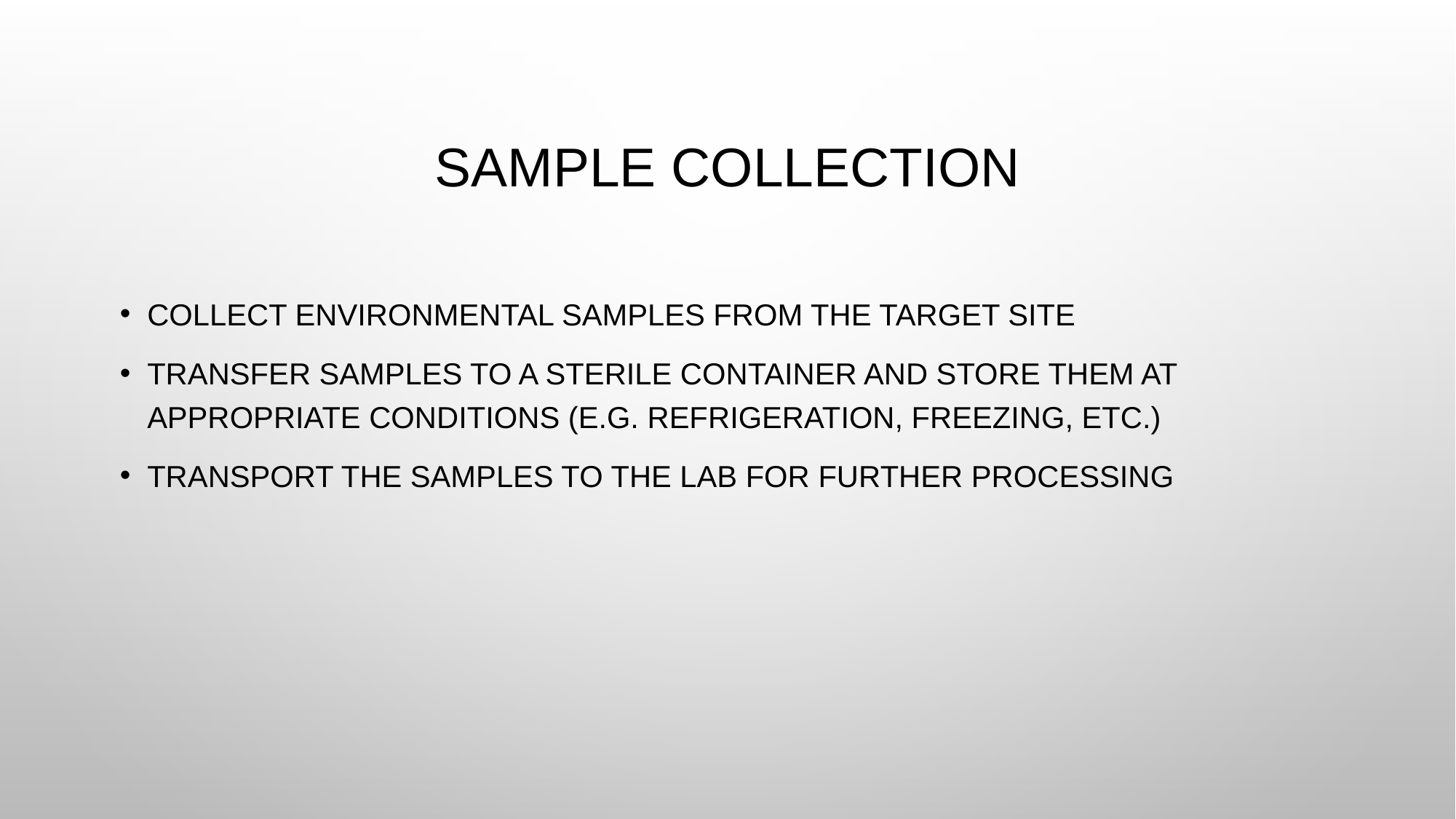

# Sample collection
Collect environmental samples from the target site
Transfer samples to a sterile container and store them at appropriate conditions (e.g. refrigeration, freezing, etc.)
Transport the samples to the lab for further processing